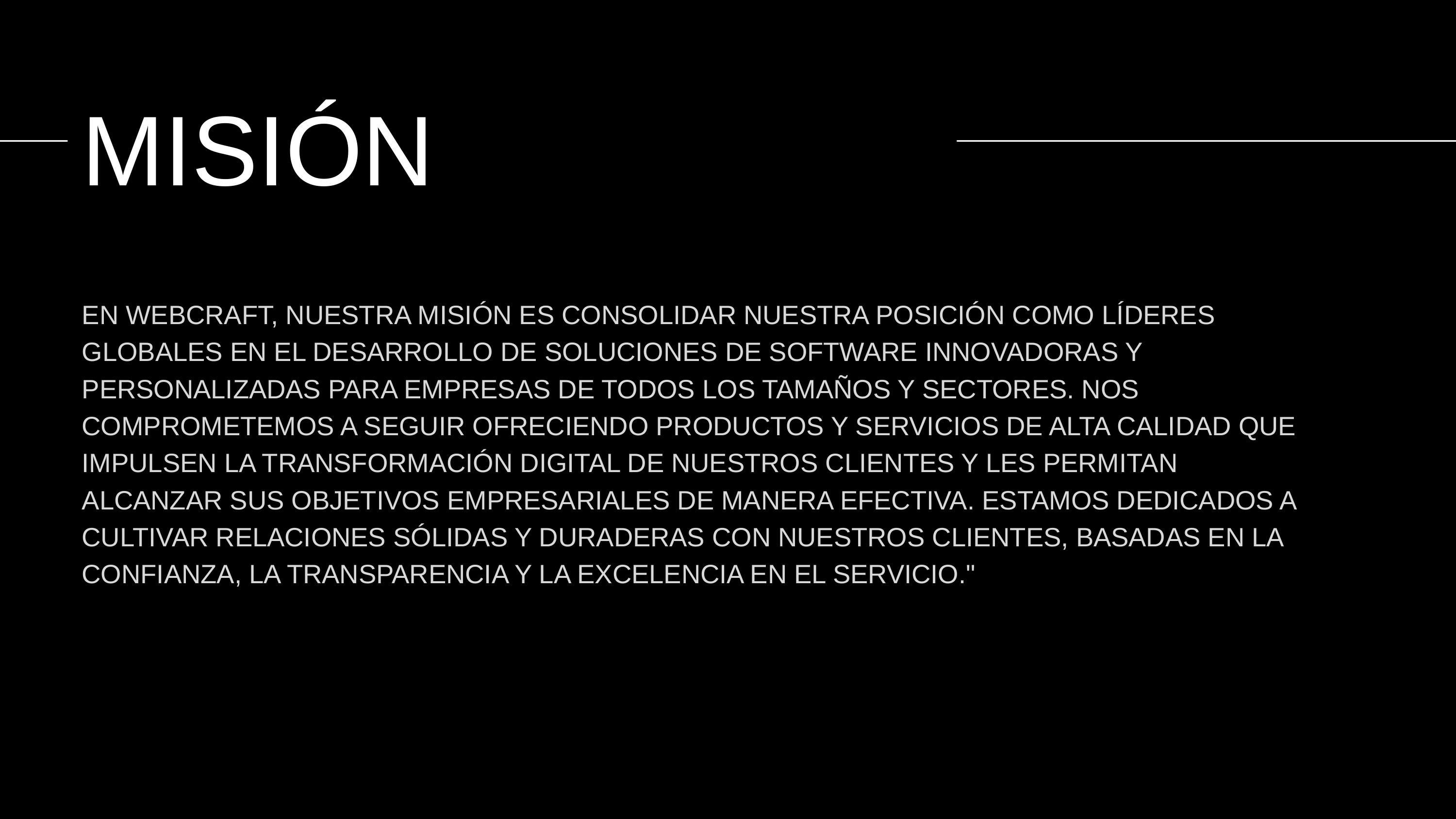

MISIÓN

EN WEBCRAFT, NUESTRA MISIÓN ES CONSOLIDAR NUESTRA POSICIÓN COMO LÍDERES GLOBALES EN EL DESARROLLO DE SOLUCIONES DE SOFTWARE INNOVADORAS Y PERSONALIZADAS PARA EMPRESAS DE TODOS LOS TAMAÑOS Y SECTORES. NOS COMPROMETEMOS A SEGUIR OFRECIENDO PRODUCTOS Y SERVICIOS DE ALTA CALIDAD QUE IMPULSEN LA TRANSFORMACIÓN DIGITAL DE NUESTROS CLIENTES Y LES PERMITAN ALCANZAR SUS OBJETIVOS EMPRESARIALES DE MANERA EFECTIVA. ESTAMOS DEDICADOS A CULTIVAR RELACIONES SÓLIDAS Y DURADERAS CON NUESTROS CLIENTES, BASADAS EN LA CONFIANZA, LA TRANSPARENCIA Y LA EXCELENCIA EN EL SERVICIO."